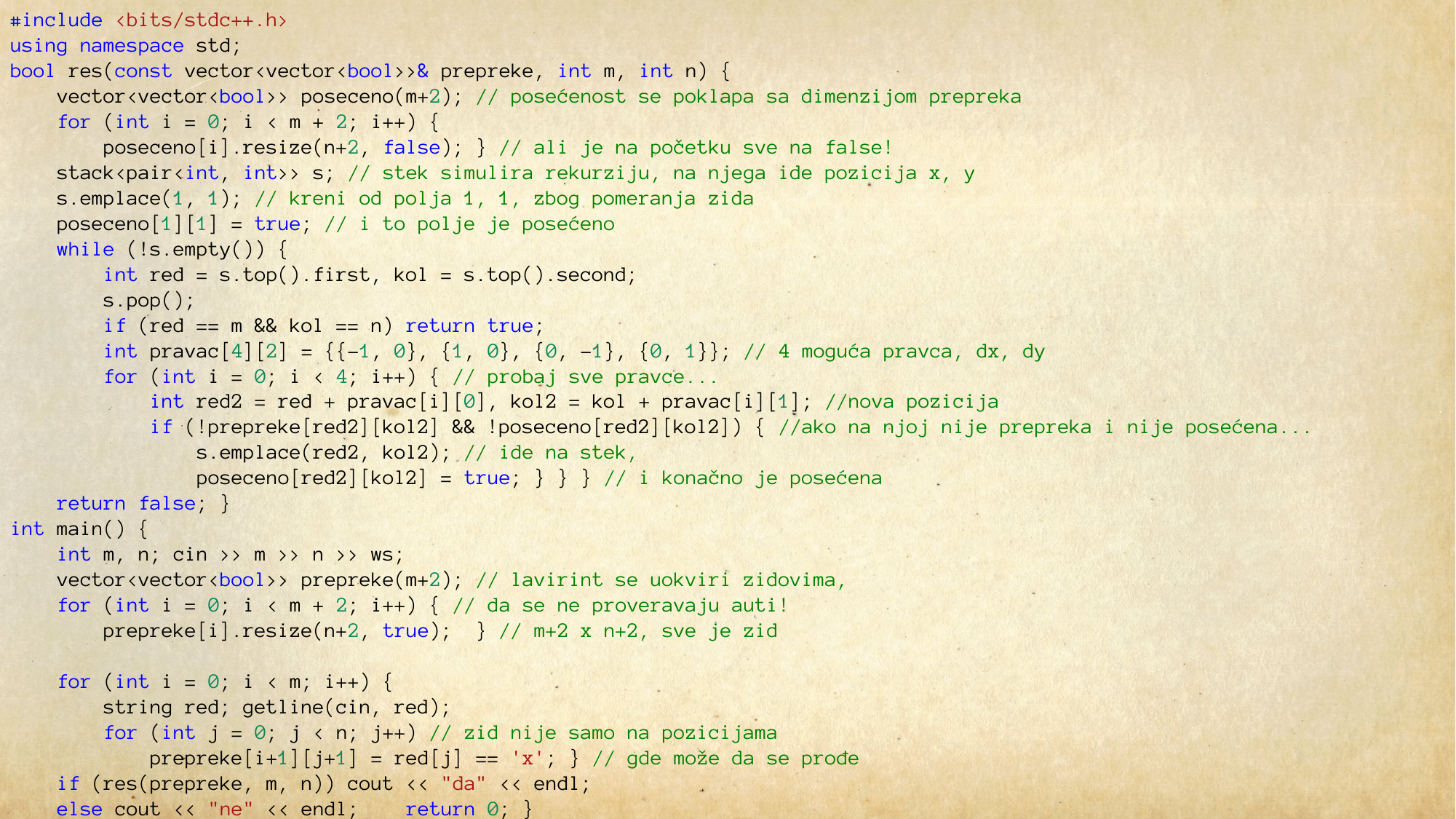

#include <bits/stdc++.h>
using namespace std;
bool res(const vector<vector<bool>>& prepreke, int m, int n) {
    vector<vector<bool>> poseceno(m+2); // posećenost se poklapa sa dimenzijom prepreka
    for (int i = 0; i < m + 2; i++) {
        poseceno[i].resize(n+2, false); } // ali je na početku sve na false!
    stack<pair<int, int>> s; // stek simulira rekurziju, na njega ide pozicija x, y
    s.emplace(1, 1); // kreni od polja 1, 1, zbog pomeranja zida
    poseceno[1][1] = true; // i to polje je posećeno
    while (!s.empty()) {
        int red = s.top().first, kol = s.top().second;
        s.pop();
        if (red == m && kol == n) return true;
        int pravac[4][2] = {{-1, 0}, {1, 0}, {0, -1}, {0, 1}}; // 4 moguća pravca, dx, dy
        for (int i = 0; i < 4; i++) { // probaj sve pravce...
            int red2 = red + pravac[i][0], kol2 = kol + pravac[i][1]; //nova pozicija
            if (!prepreke[red2][kol2] && !poseceno[red2][kol2]) { //ako na njoj nije prepreka i nije posećena...
                s.emplace(red2, kol2); // ide na stek,
                poseceno[red2][kol2] = true; } } } // i konačno je posećena
    return false; }
int main() {
    int m, n; cin >> m >> n >> ws;
    vector<vector<bool>> prepreke(m+2); // lavirint se uokviri zidovima,
    for (int i = 0; i < m + 2; i++) { // da se ne proveravaju auti!
        prepreke[i].resize(n+2, true);  } // m+2 x n+2, sve je zid
    for (int i = 0; i < m; i++) {
        string red; getline(cin, red);
        for (int j = 0; j < n; j++) // zid nije samo na pozicijama
            prepreke[i+1][j+1] = red[j] == 'x'; } // gde može da se prođe
    if (res(prepreke, m, n)) cout << "da" << endl;
    else cout << "ne" << endl;    return 0; }